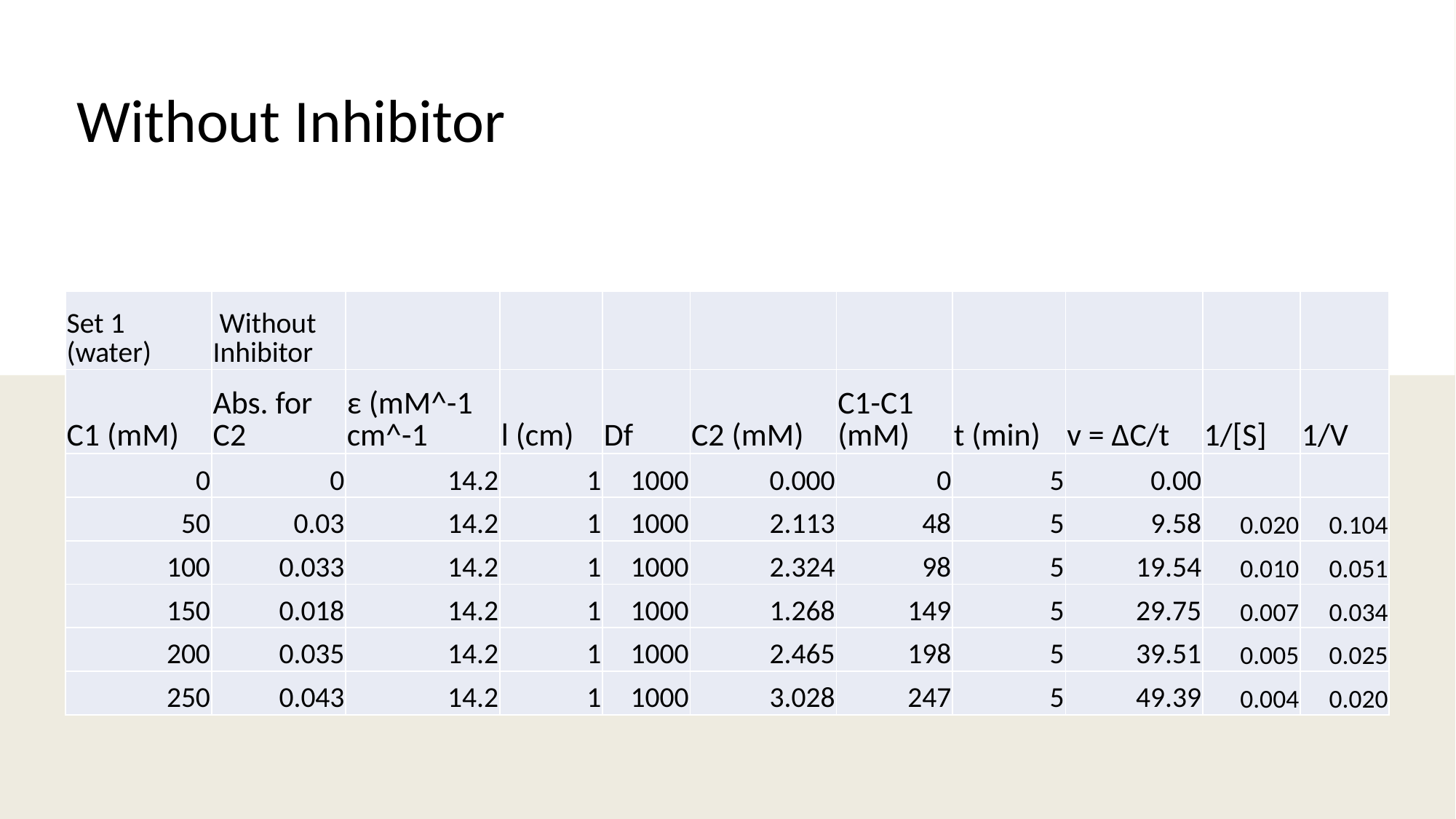

# Without Inhibitor
| Set 1 (water) | Without Inhibitor |  |  |  |  |  |  |  |  |  |
| --- | --- | --- | --- | --- | --- | --- | --- | --- | --- | --- |
| C1 (mM) | Abs. for C2 | ε (mM^-1 cm^-1 | l (cm) | Df | C2 (mM) | C1-C1 (mM) | t (min) | v = ΔC/t | 1/[S] | 1/V |
| 0 | 0 | 14.2 | 1 | 1000 | 0.000 | 0 | 5 | 0.00 |  |  |
| 50 | 0.03 | 14.2 | 1 | 1000 | 2.113 | 48 | 5 | 9.58 | 0.020 | 0.104 |
| 100 | 0.033 | 14.2 | 1 | 1000 | 2.324 | 98 | 5 | 19.54 | 0.010 | 0.051 |
| 150 | 0.018 | 14.2 | 1 | 1000 | 1.268 | 149 | 5 | 29.75 | 0.007 | 0.034 |
| 200 | 0.035 | 14.2 | 1 | 1000 | 2.465 | 198 | 5 | 39.51 | 0.005 | 0.025 |
| 250 | 0.043 | 14.2 | 1 | 1000 | 3.028 | 247 | 5 | 49.39 | 0.004 | 0.020 |